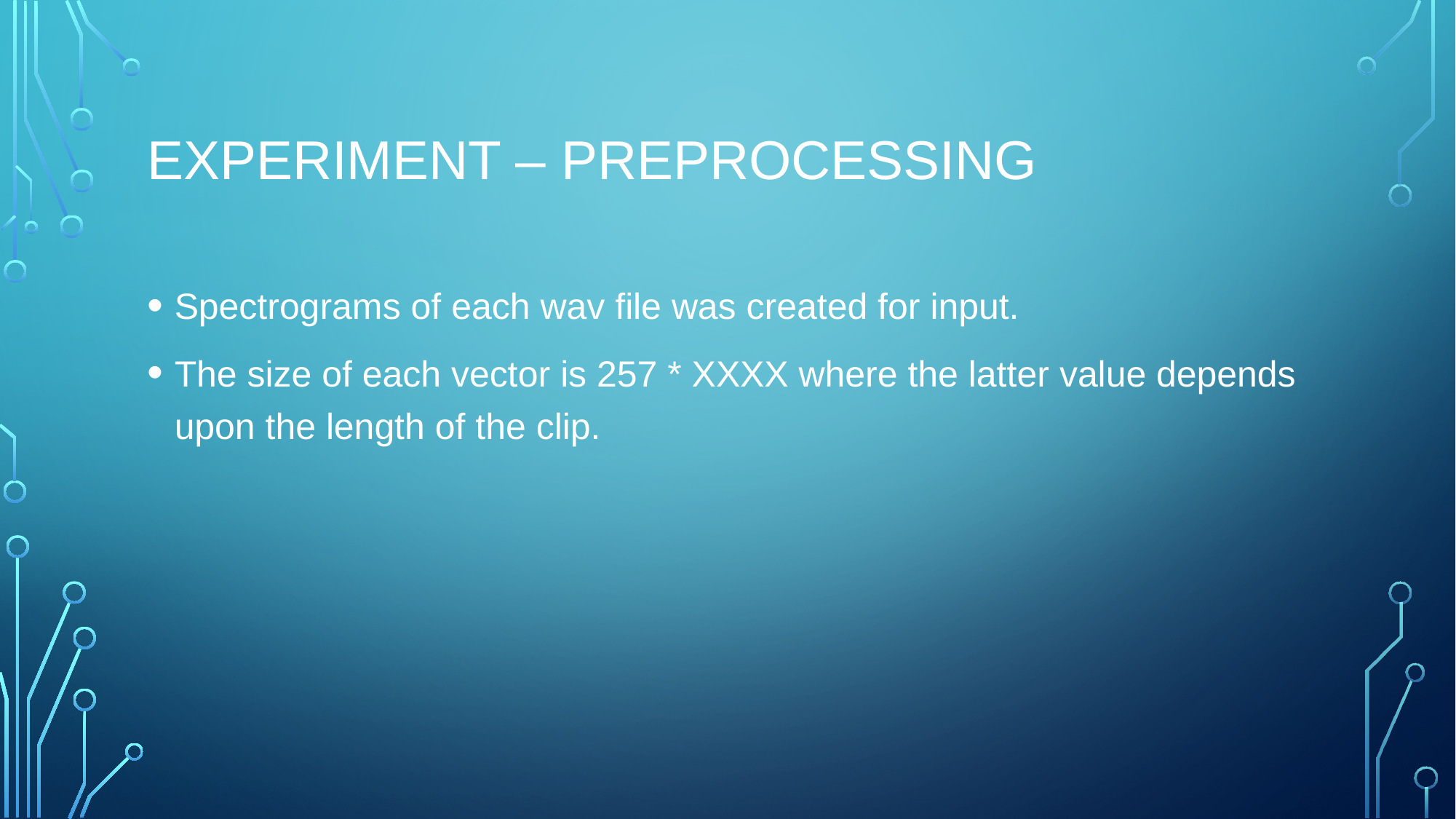

# Experiment – preprocessing
Spectrograms of each wav file was created for input.
The size of each vector is 257 * XXXX where the latter value depends upon the length of the clip.